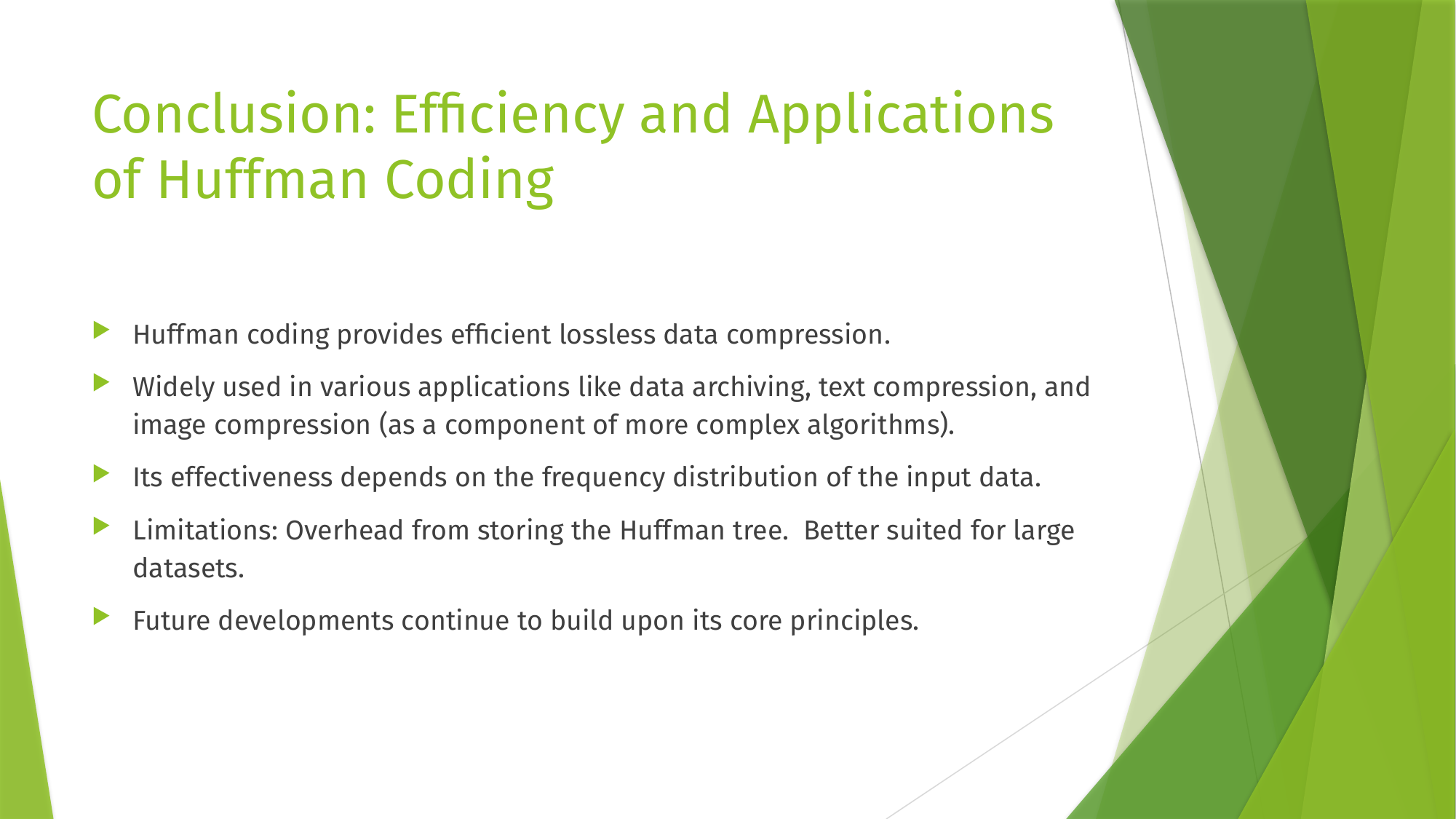

# Conclusion: Efficiency and Applications of Huffman Coding

Huffman coding provides efficient lossless data compression.
Widely used in various applications like data archiving, text compression, and image compression (as a component of more complex algorithms).
Its effectiveness depends on the frequency distribution of the input data.
Limitations: Overhead from storing the Huffman tree.  Better suited for large datasets.
Future developments continue to build upon its core principles.